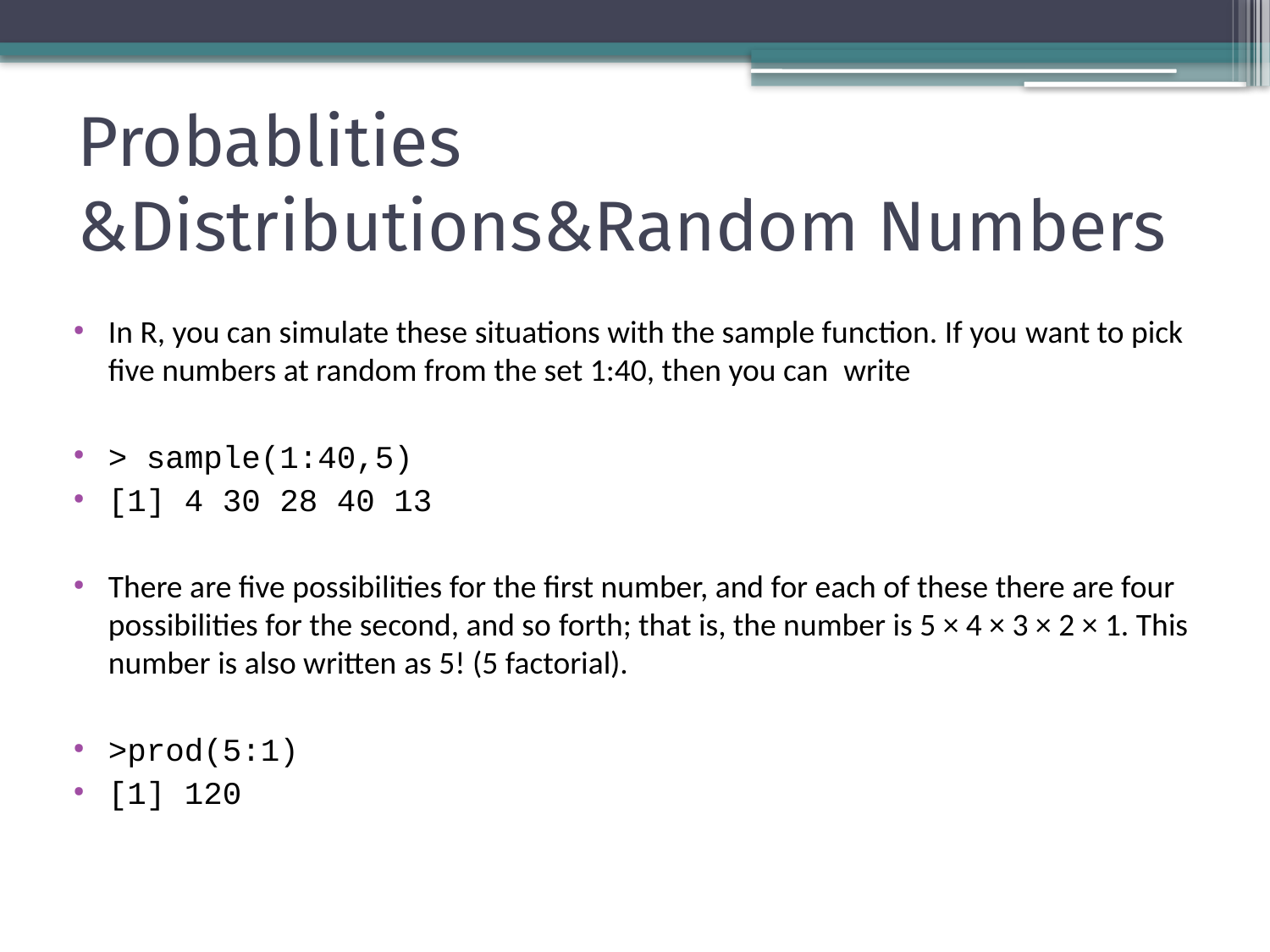

# Probablities &Distributions&Random Numbers

In R, you can simulate these situations with the sample function. If you want to pick five numbers at random from the set 1:40, then you can  write

> sample(1:40,5)
[1] 4 30 28 40 13

There are five possibilities for the first number, and for each of these there are four possibilities for the second, and so forth; that is, the number is 5 × 4 × 3 × 2 × 1. This number is also written as 5! (5 factorial).

>prod(5:1)
[1] 120